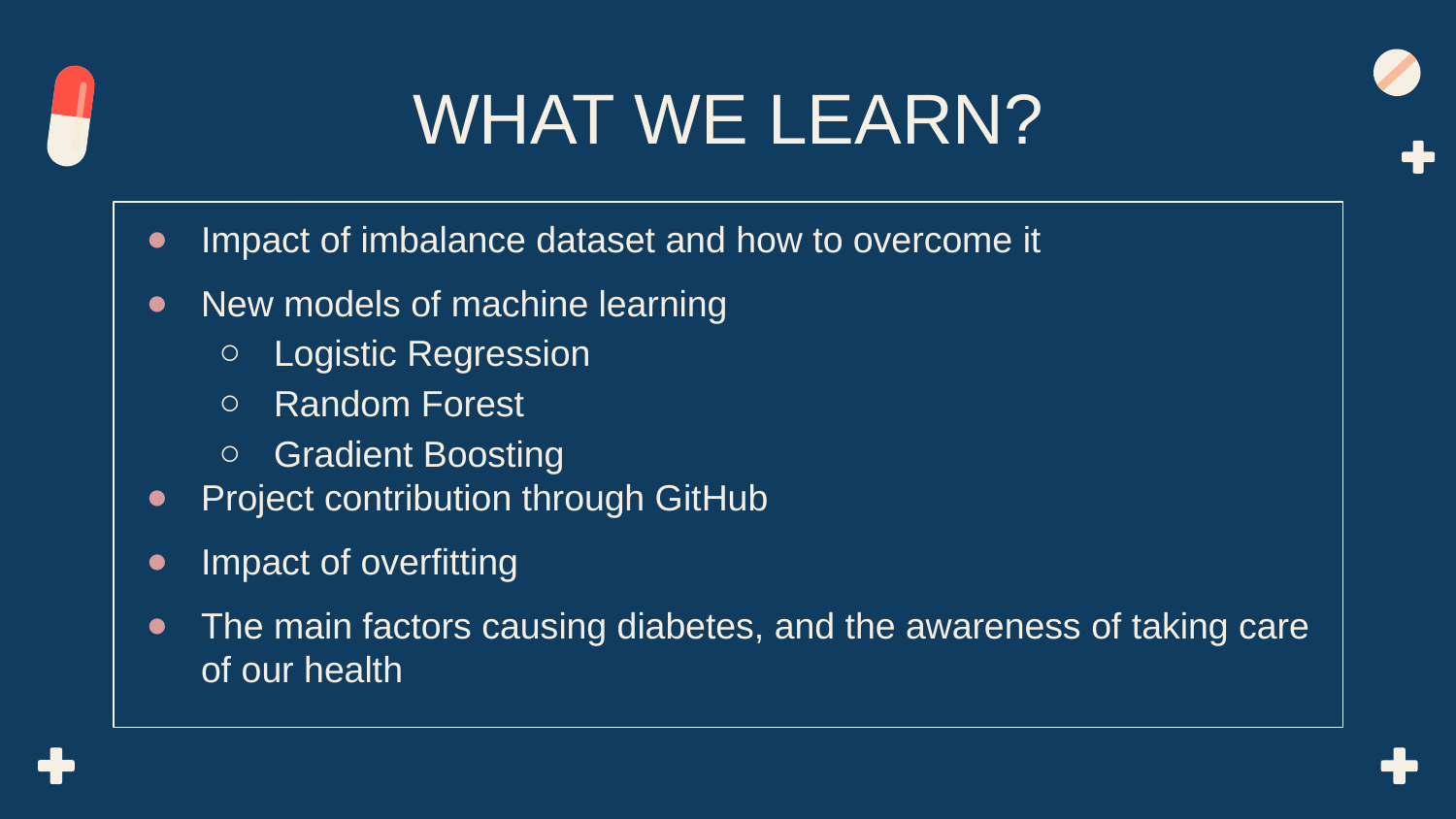

# WHAT WE LEARN?
Impact of imbalance dataset and how to overcome it
New models of machine learning
Logistic Regression
Random Forest
Gradient Boosting
Project contribution through GitHub
Impact of overfitting
The main factors causing diabetes, and the awareness of taking care of our health